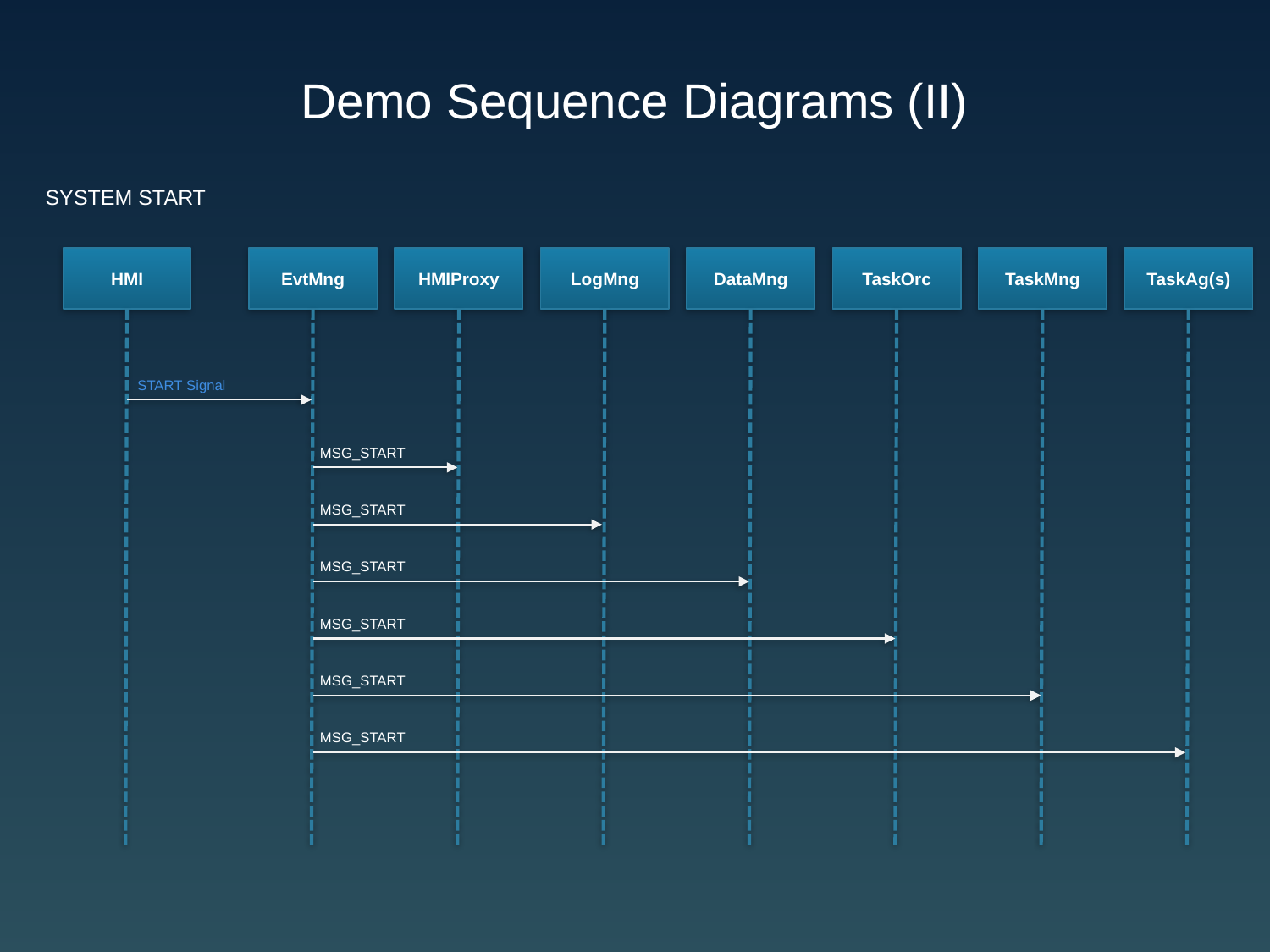

# Demo Sequence Diagrams (II)
SYSTEM START
HMI
EvtMng
HMIProxy
LogMng
DataMng
TaskOrc
TaskMng
TaskAg(s)
START Signal
MSG_START
MSG_START
MSG_START
MSG_START
MSG_START
MSG_START